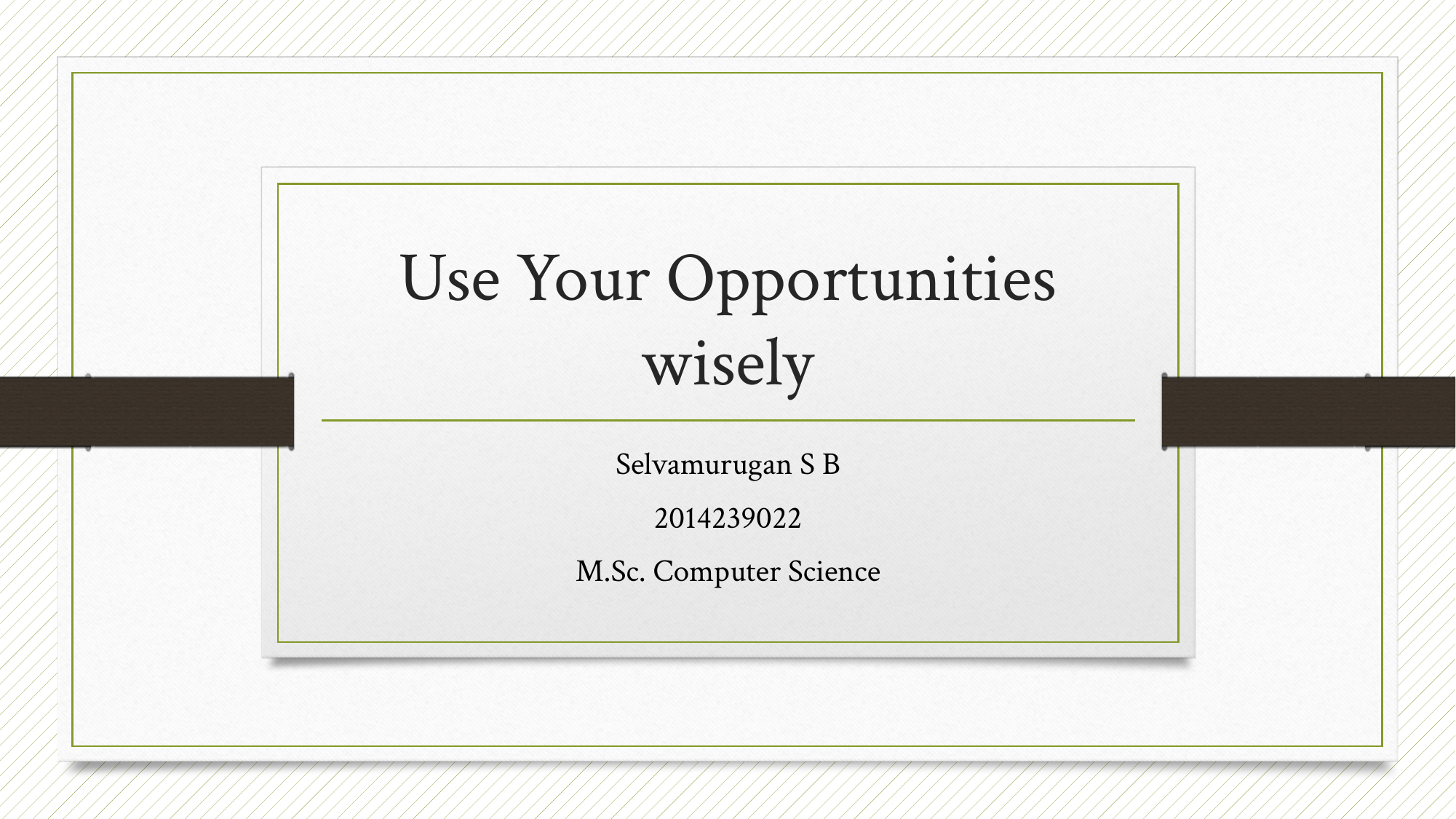

# Use Your Opportunities wisely
Selvamurugan S B
2014239022
M.Sc. Computer Science